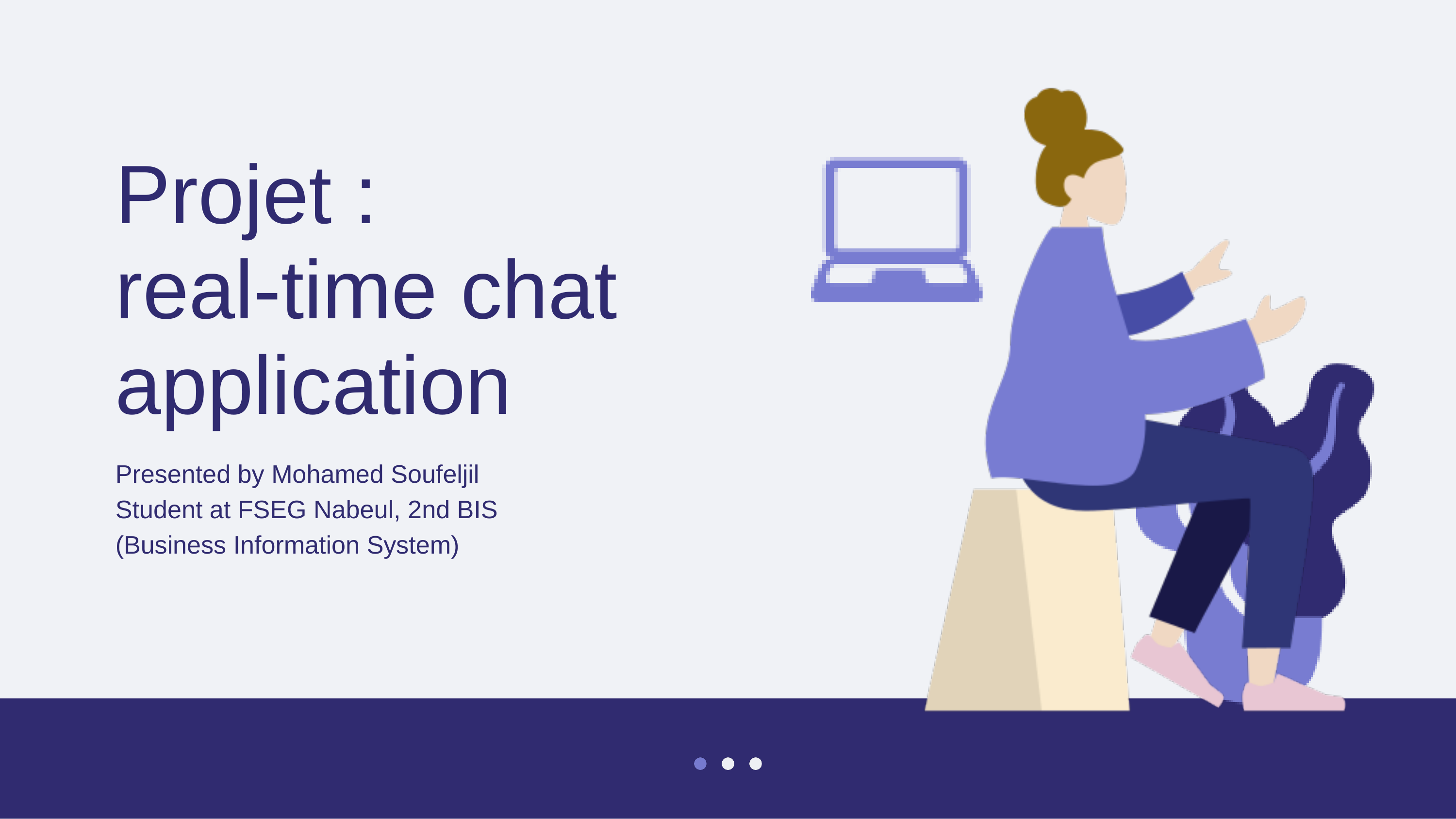

Projet :
real-time chat application
Presented by Mohamed Soufeljil
Student at FSEG Nabeul, 2nd BIS
(Business Information System)